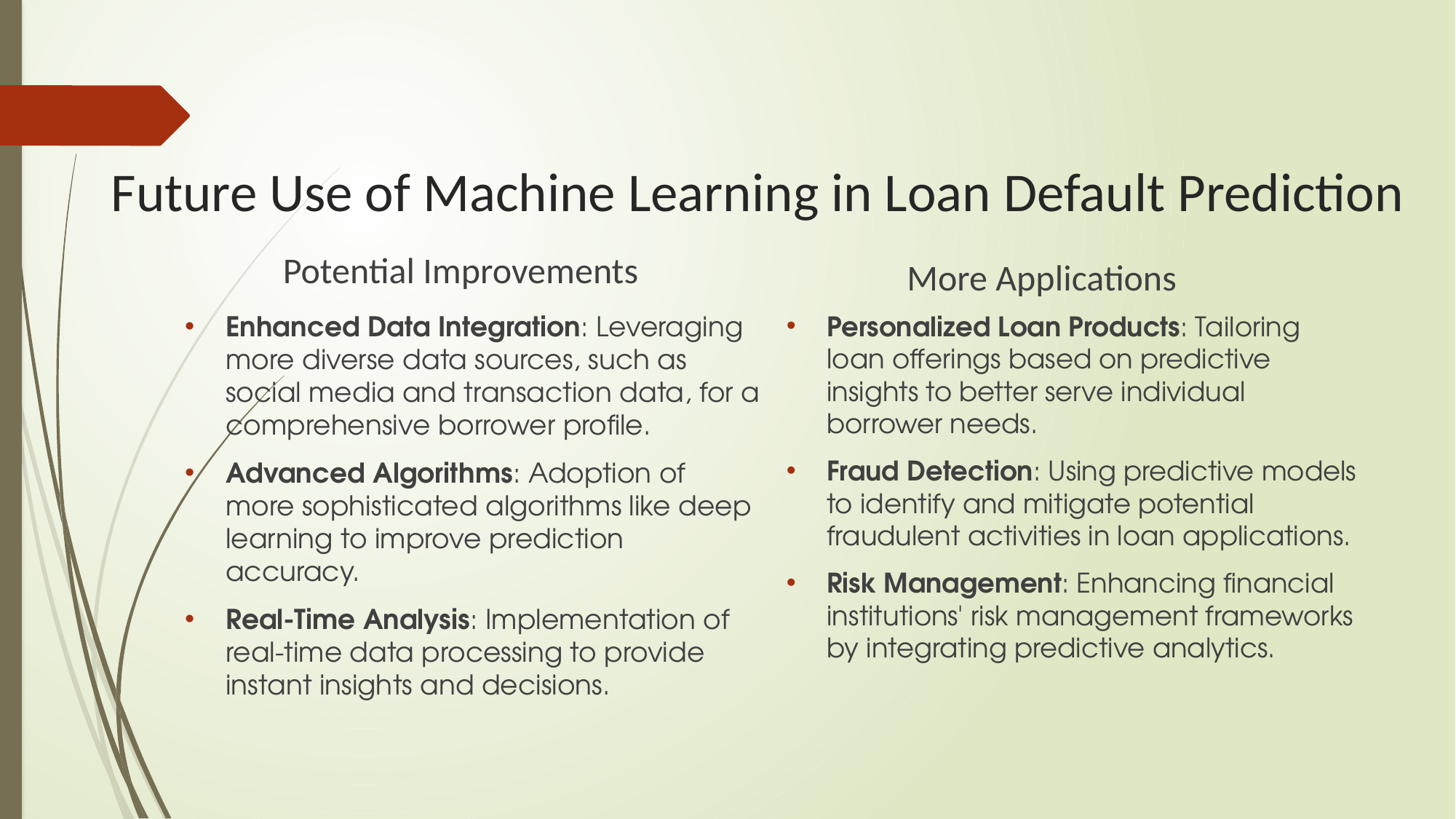

# Future Use of Machine Learning in Loan Default Prediction
Potential Improvements
More Applications
Enhanced Data Integration: Leveraging more diverse data sources, such as social media and transaction data, for a comprehensive borrower profile.
Advanced Algorithms: Adoption of more sophisticated algorithms like deep learning to improve prediction accuracy.
Real-Time Analysis: Implementation of real-time data processing to provide instant insights and decisions.

Personalized Loan Products: Tailoring loan offerings based on predictive insights to better serve individual borrower needs.
Fraud Detection: Using predictive models to identify and mitigate potential fraudulent activities in loan applications.
Risk Management: Enhancing financial institutions' risk management frameworks by integrating predictive analytics.